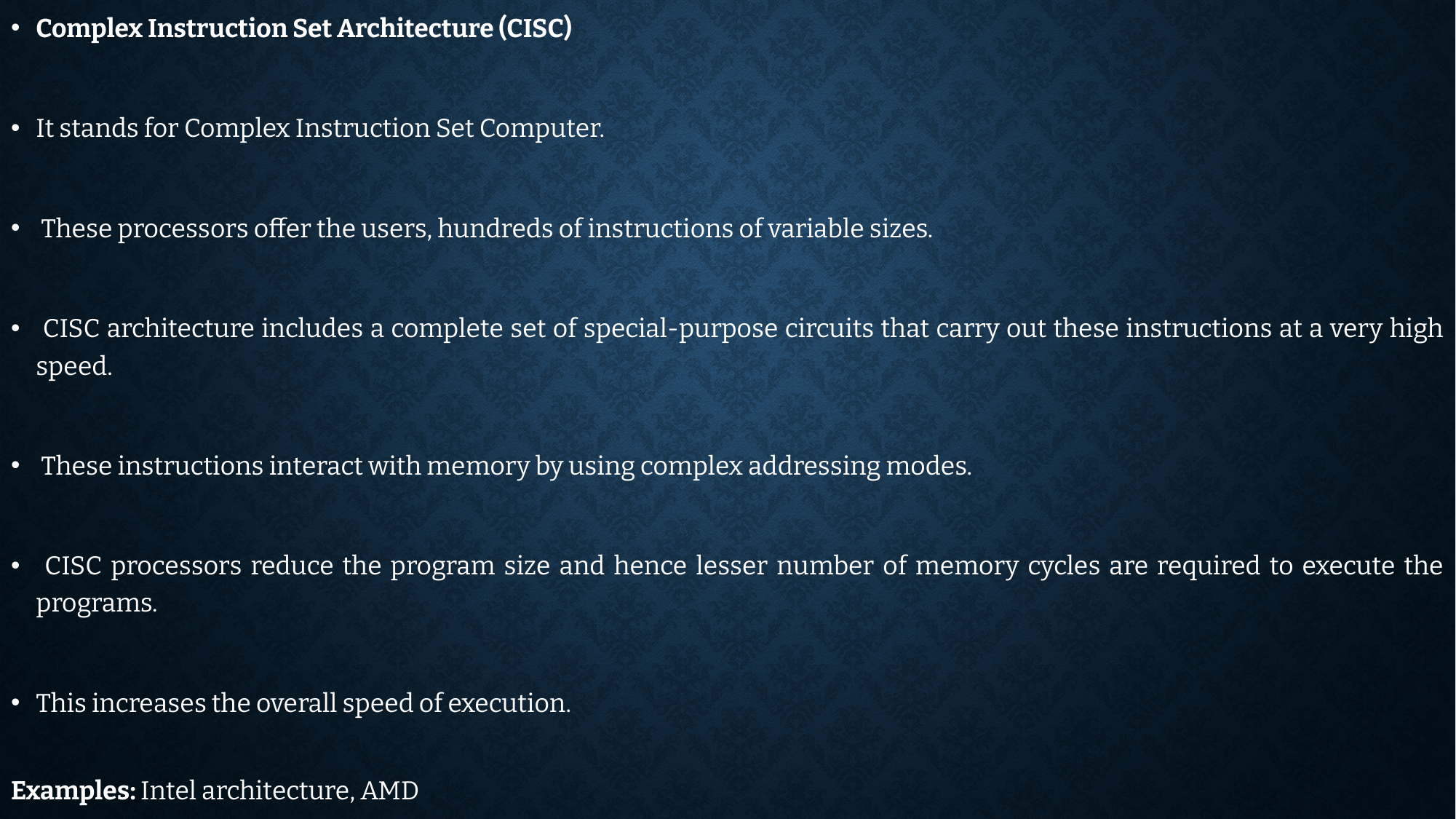

Complex Instruction Set Architecture (CISC)

It stands for Complex Instruction Set Computer.

 These processors offer the users, hundreds of instructions of variable sizes.

 CISC architecture includes a complete set of special-purpose circuits that carry out these instructions at a very high speed.

 These instructions interact with memory by using complex addressing modes.

 CISC processors reduce the program size and hence lesser number of memory cycles are required to execute the programs.

This increases the overall speed of execution.
 
Examples: Intel architecture, AMD